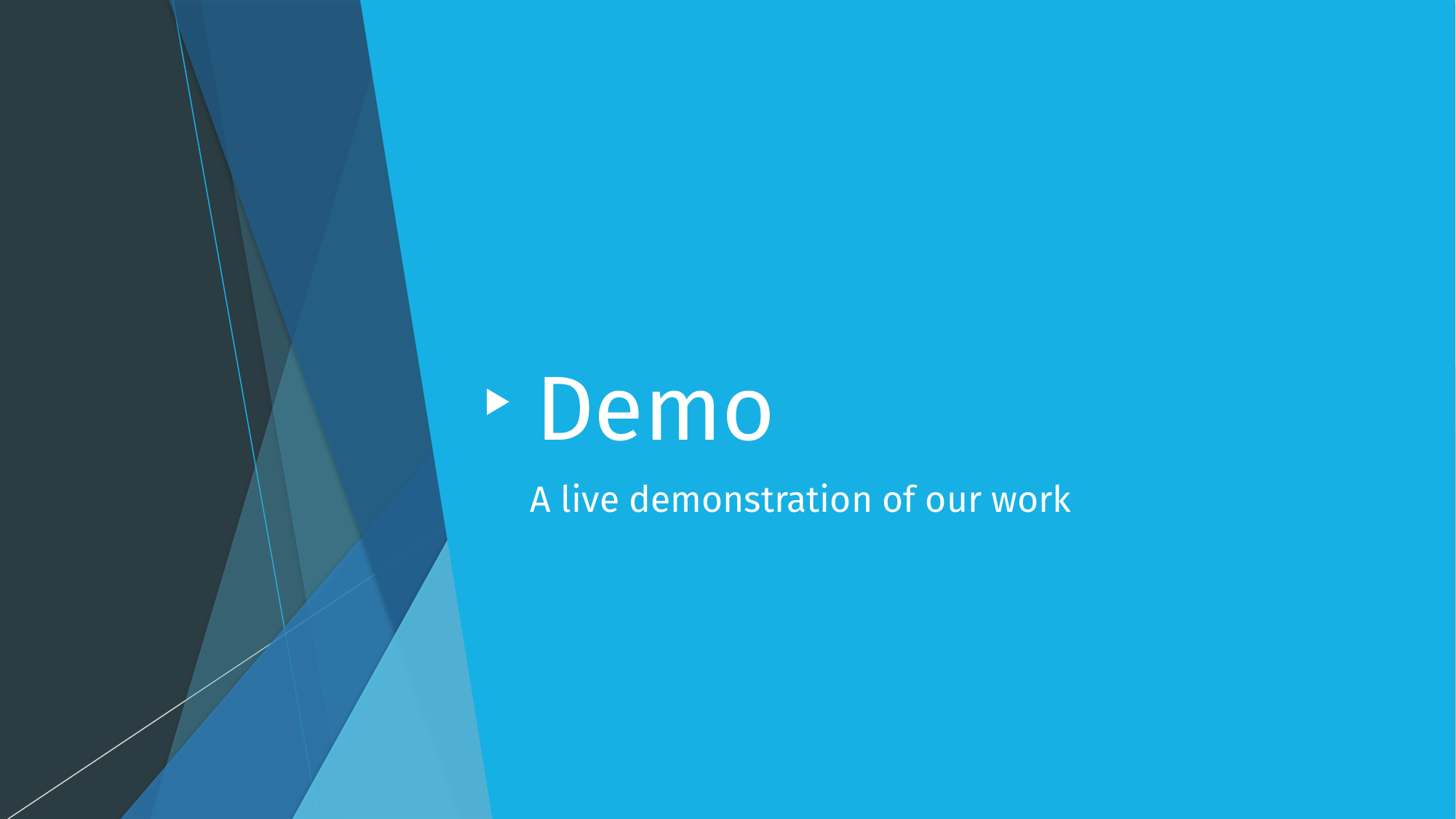

# Demo

A live demonstration of our work